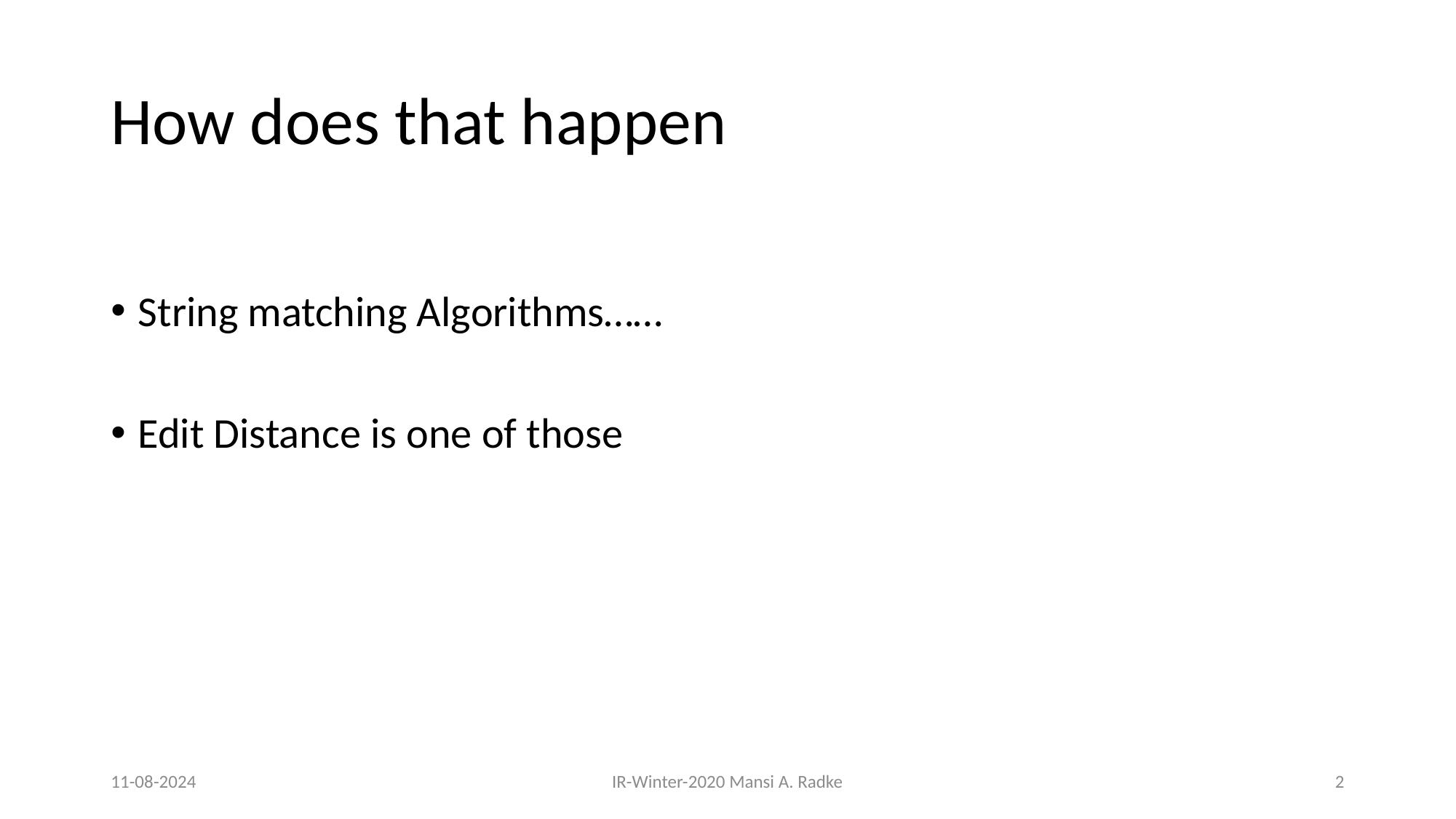

# How does that happen

String matching Algorithms……

Edit Distance is one of those

11-08-2024
IR-Winter-2020 Mansi A. Radke
2